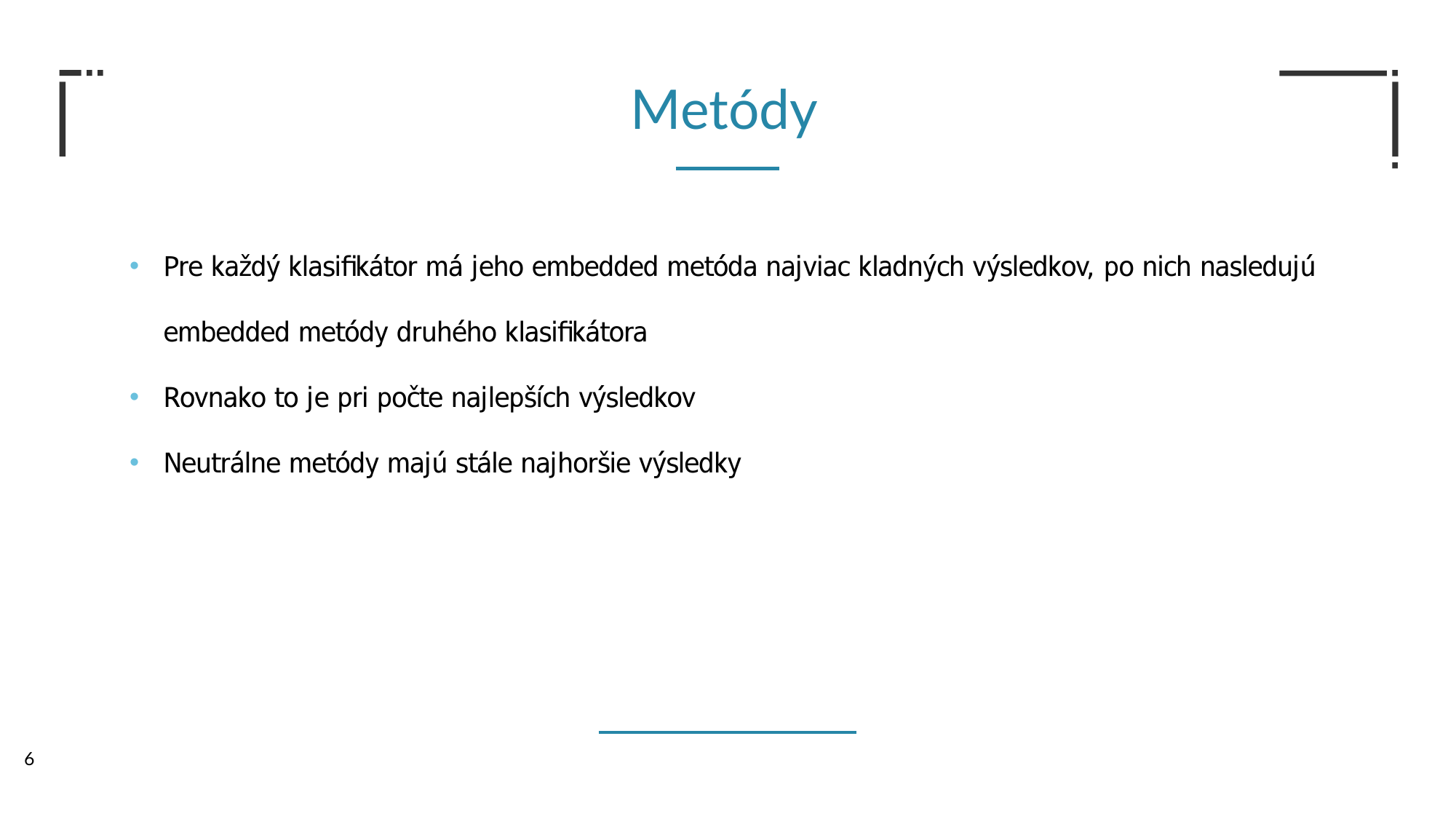

Metódy
Pre každý klasifikátor má jeho embedded metóda najviac kladných výsledkov, po nich nasledujú embedded metódy druhého klasifikátora
Rovnako to je pri počte najlepších výsledkov
Neutrálne metódy majú stále najhoršie výsledky